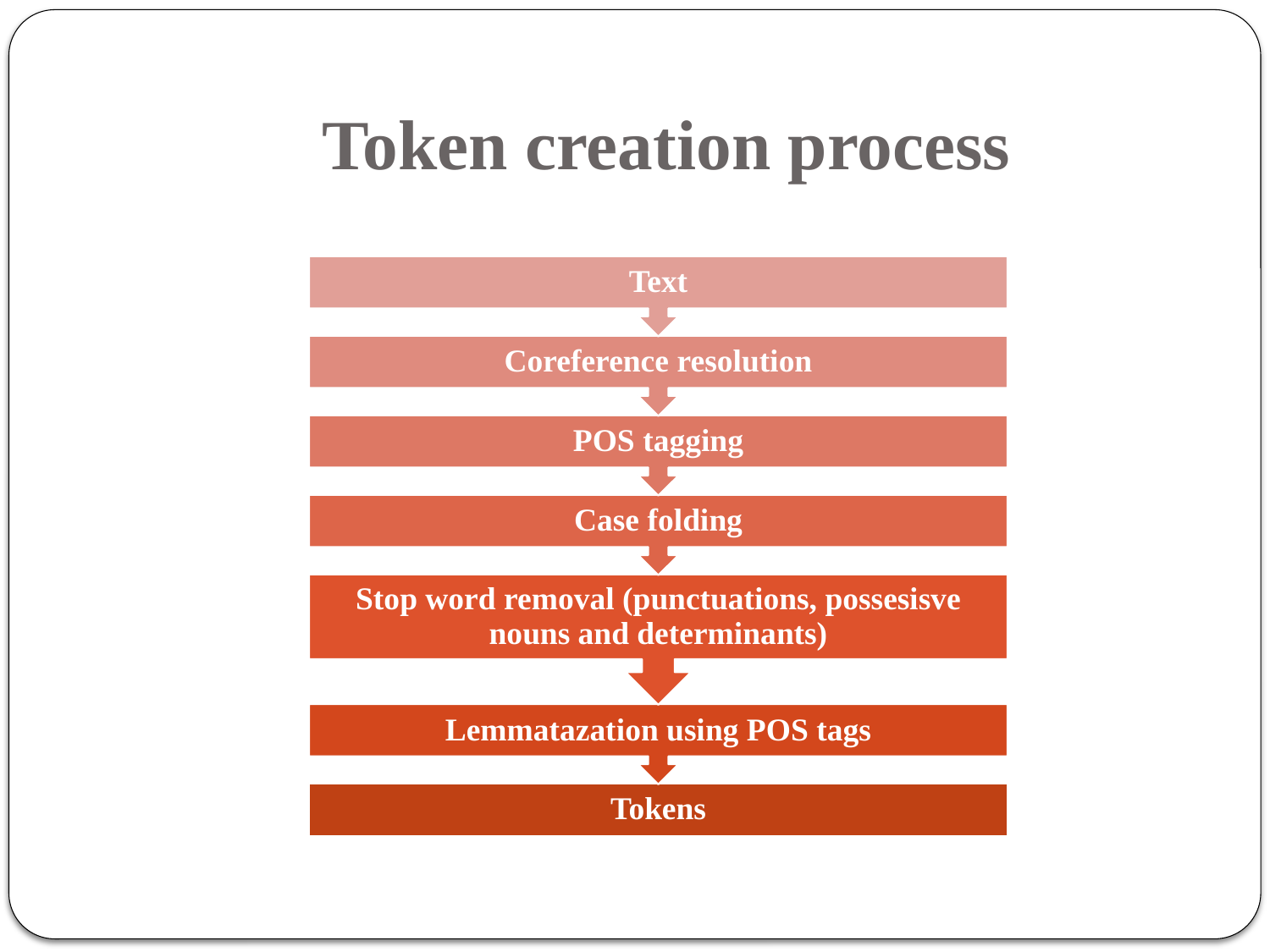

# Token creation process
Tokens
Lemmatazation using POS tags
Stop word removal (punctuations, possesisve nouns and determinants)
Case folding
POS tagging
Coreference resolution
Text